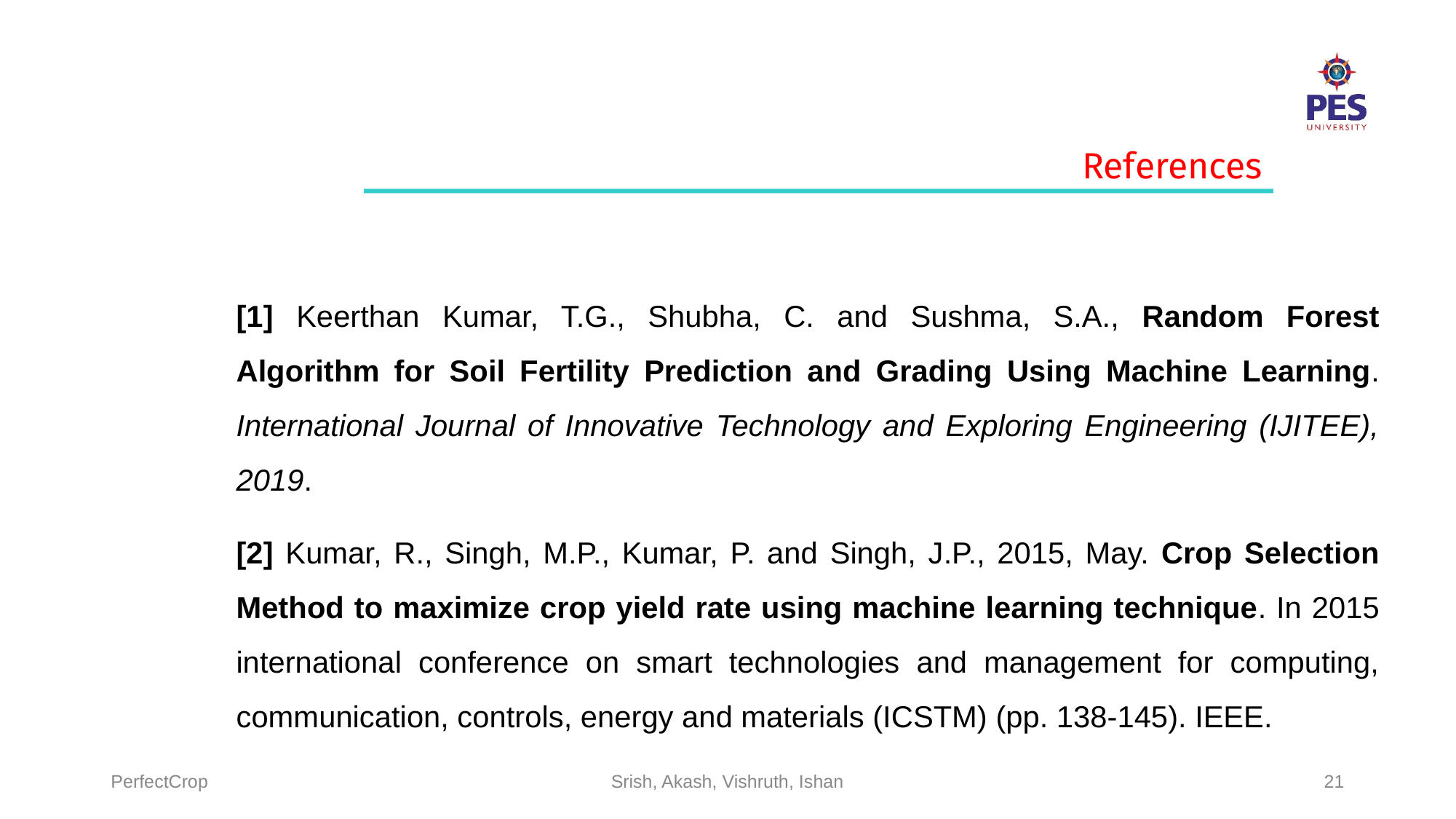

References

[1] Keerthan Kumar, T.G., Shubha, C. and Sushma, S.A., Random Forest Algorithm for Soil Fertility Prediction and Grading Using Machine Learning. International Journal of Innovative Technology and Exploring Engineering (IJITEE), 2019.
[2] Kumar, R., Singh, M.P., Kumar, P. and Singh, J.P., 2015, May. Crop Selection Method to maximize crop yield rate using machine learning technique. In 2015 international conference on smart technologies and management for computing, communication, controls, energy and materials (ICSTM) (pp. 138-145). IEEE.

PerfectCrop
Srish, Akash, Vishruth, Ishan
21